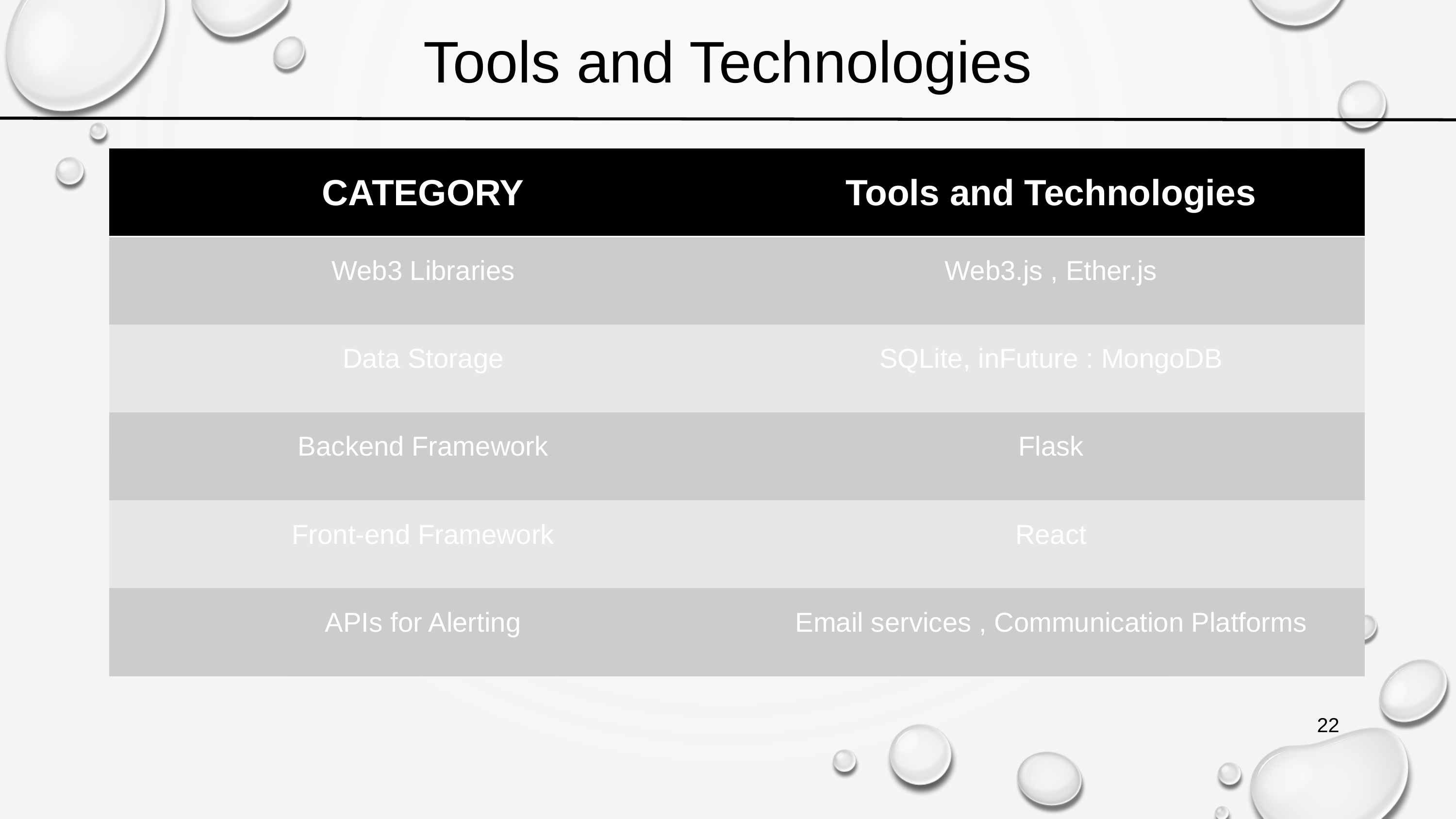

Tools and Technologies

| CATEGORY | Tools and Technologies |
| --- | --- |
| Web3 Libraries | Web3.js , Ether.js |
| Data Storage | SQLite, inFuture : MongoDB |
| Backend Framework | Flask |
| Front-end Framework | React |
| APIs for Alerting | Email services , Communication Platforms |
22